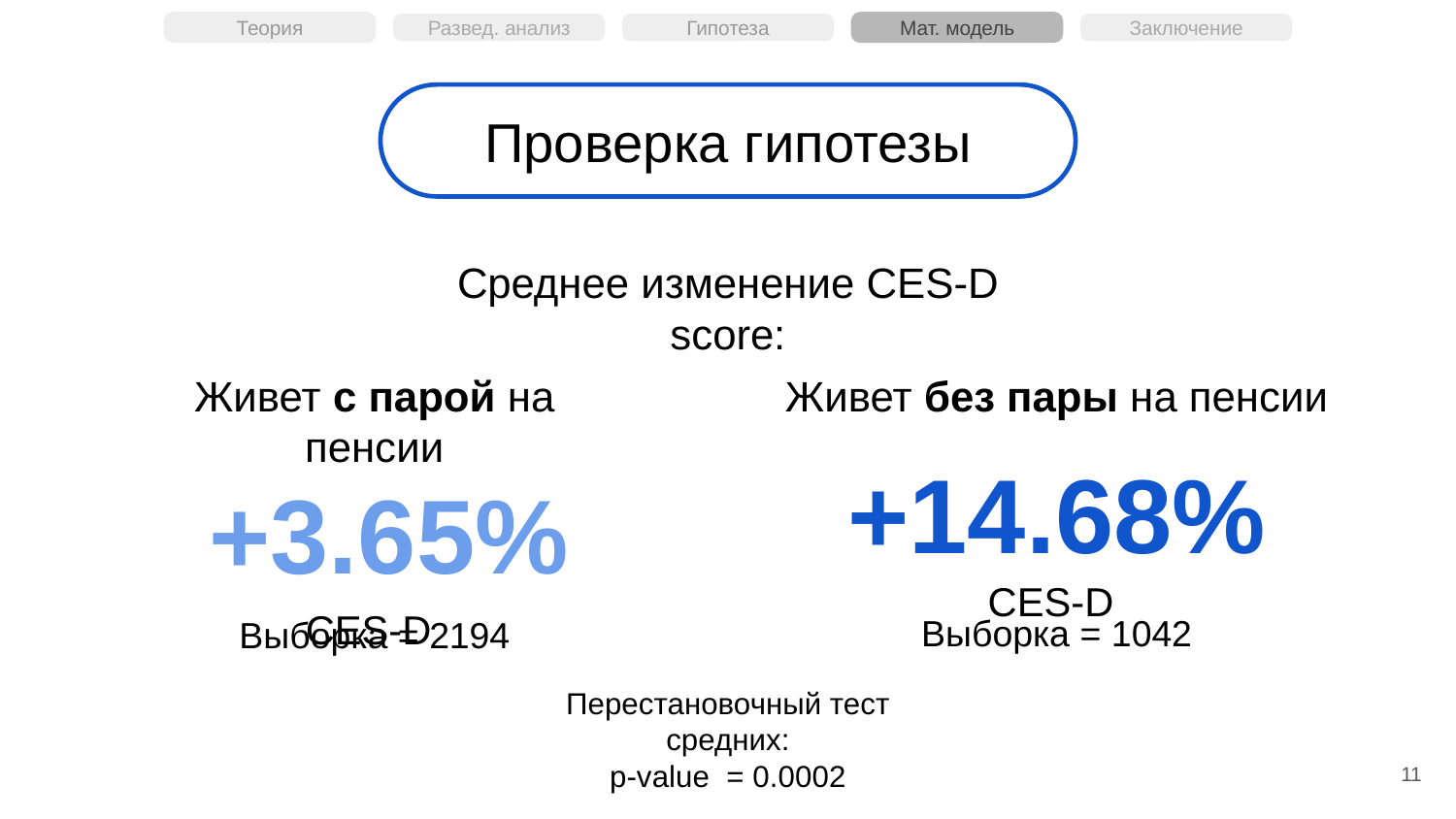

Теория
Мат. модель
Развед. анализ
Гипотеза
Заключение
Проверка гипотезы
Среднее изменение CES-D score:
Живет без пары на пенсии
Живет с парой на пенсии
+14.68% CES-D
 +3.65% CES-D
Выборка = 1042
Выборка = 2194
Перестановочный тест средних:
p-value  = 0.0002
11